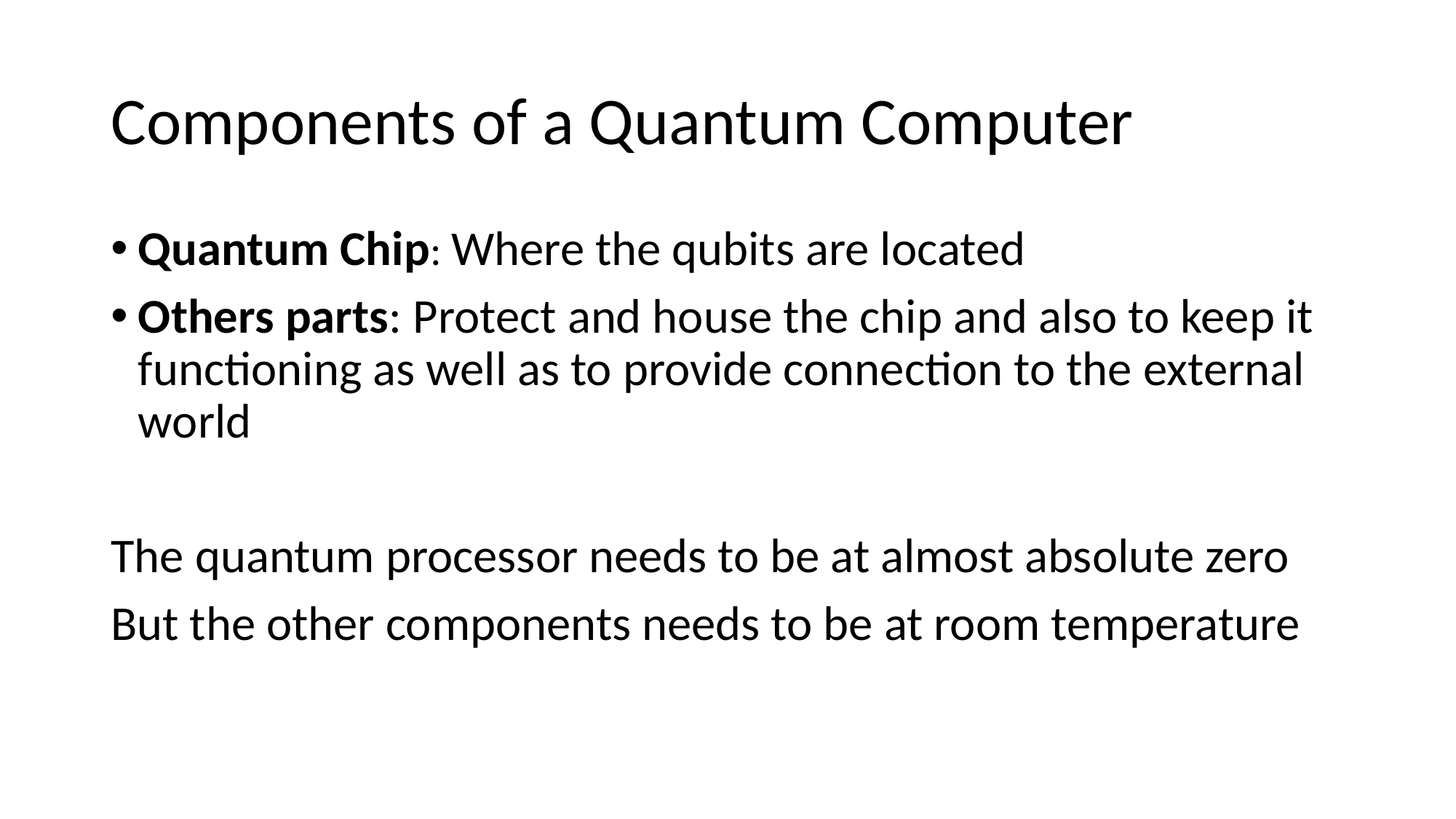

# Components of a Quantum Computer
Quantum Chip: Where the qubits are located
Others parts: Protect and house the chip and also to keep it functioning as well as to provide connection to the external world

The quantum processor needs to be at almost absolute zero
But the other components needs to be at room temperature